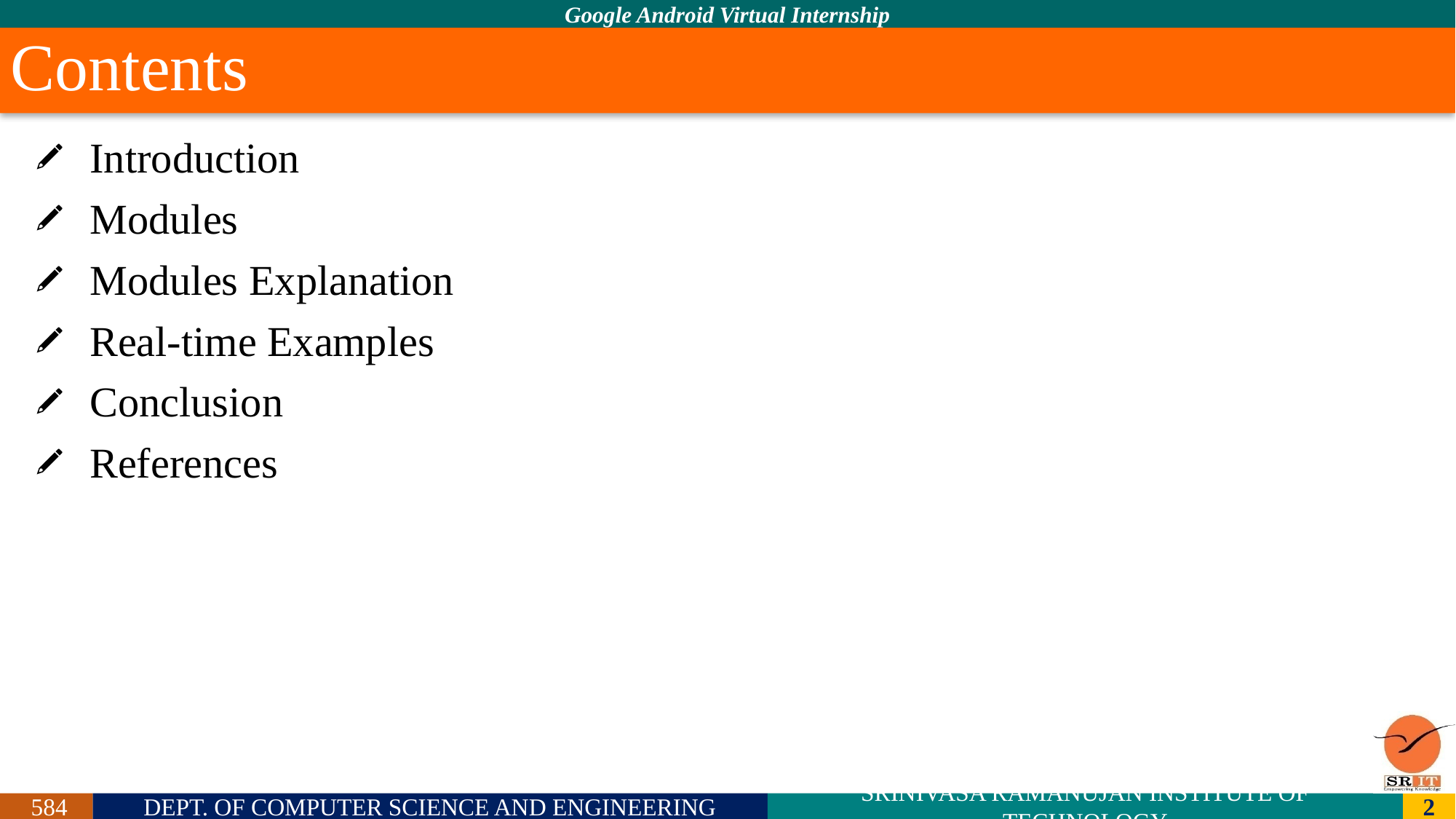

# Contents
Introduction
Modules
Modules Explanation
Real-time Examples
Conclusion
References